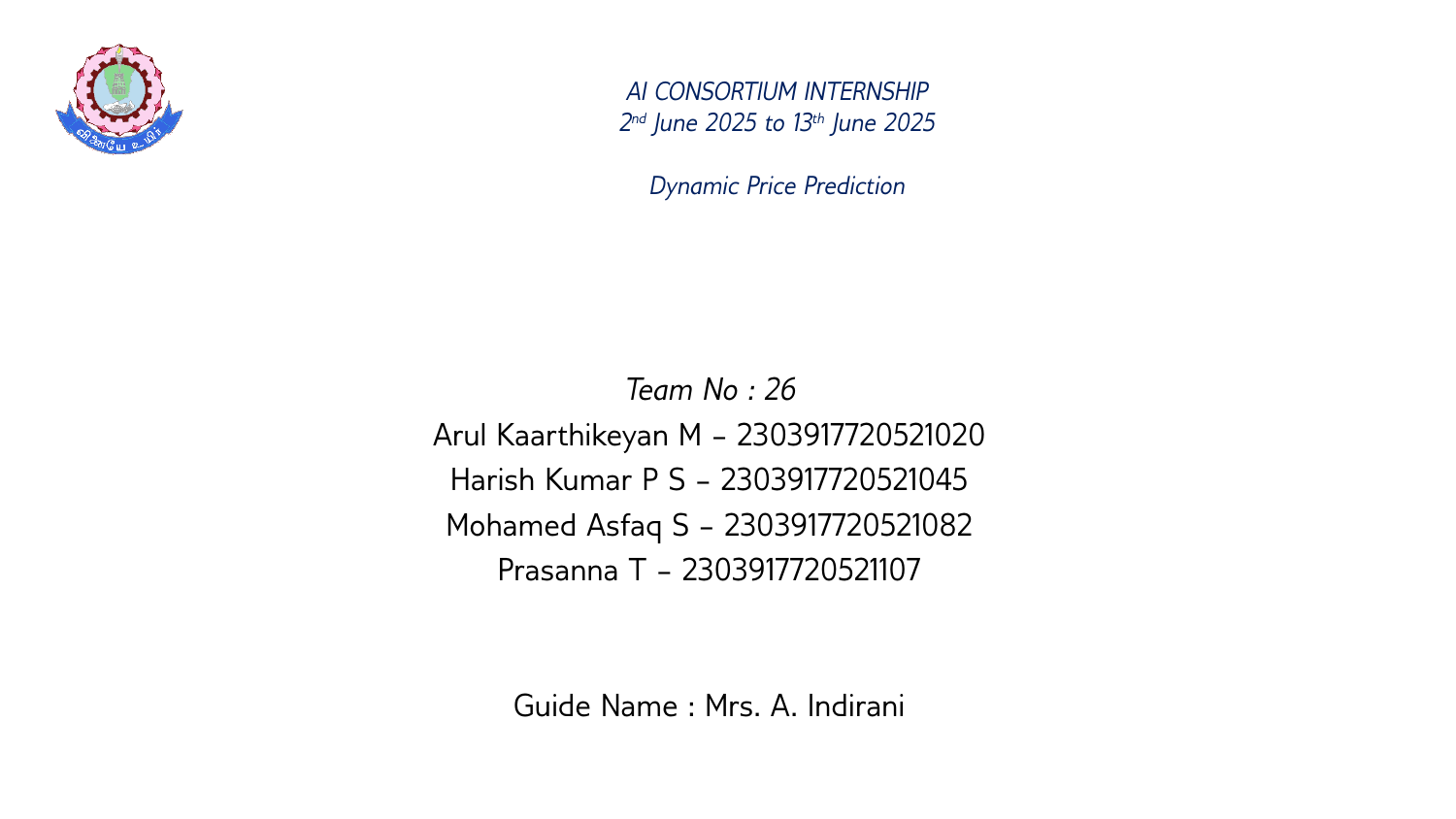

# AI CONSORTIUM INTERNSHIP 2nd June 2025 to 13th June 2025 Dynamic Price Prediction
Team No : 26
Arul Kaarthikeyan M – 2303917720521020
Harish Kumar P S – 2303917720521045
Mohamed Asfaq S – 2303917720521082
Prasanna T – 2303917720521107

Guide Name : Mrs. A. Indirani